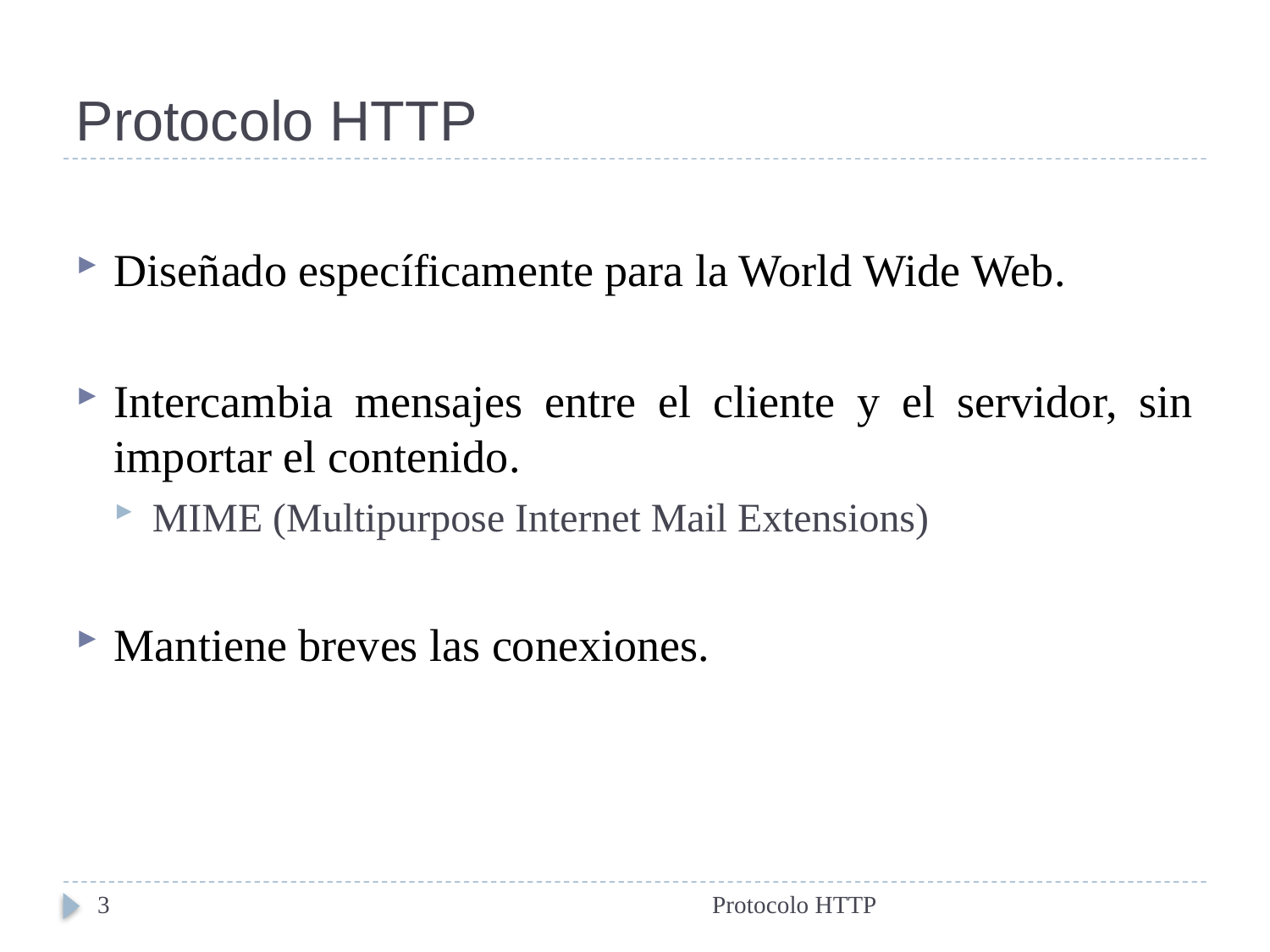

# Protocolo HTTP

Diseñado específicamente para la World Wide Web.

Intercambia mensajes entre el cliente y el servidor, sin importar el contenido.
MIME (Multipurpose Internet Mail Extensions)

Mantiene breves las conexiones.
3
Protocolo HTTP